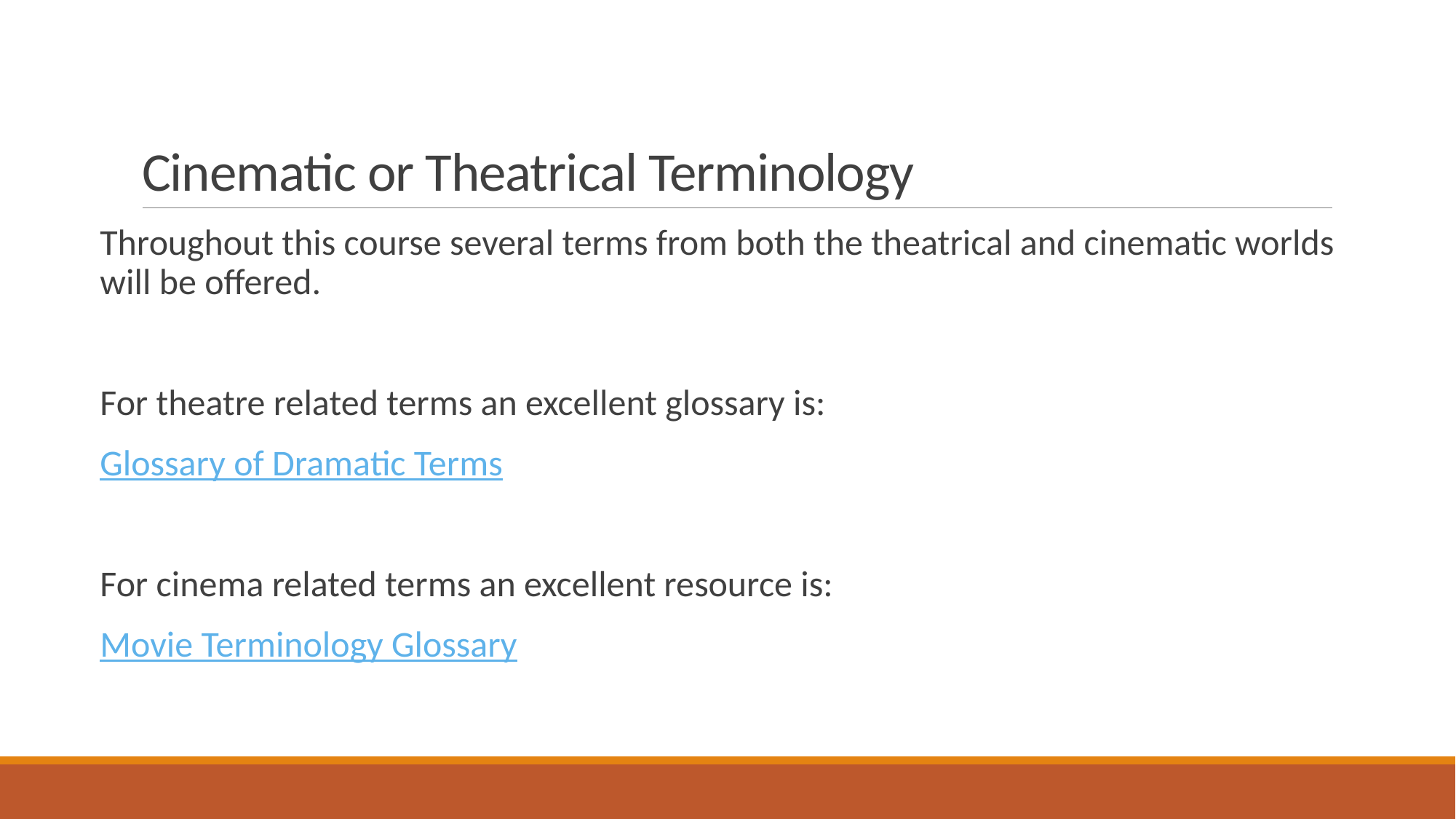

# Cinematic or Theatrical Terminology
Throughout this course several terms from both the theatrical and cinematic worlds will be offered.

For theatre related terms an excellent glossary is:
Glossary of Dramatic Terms

For cinema related terms an excellent resource is:
Movie Terminology Glossary